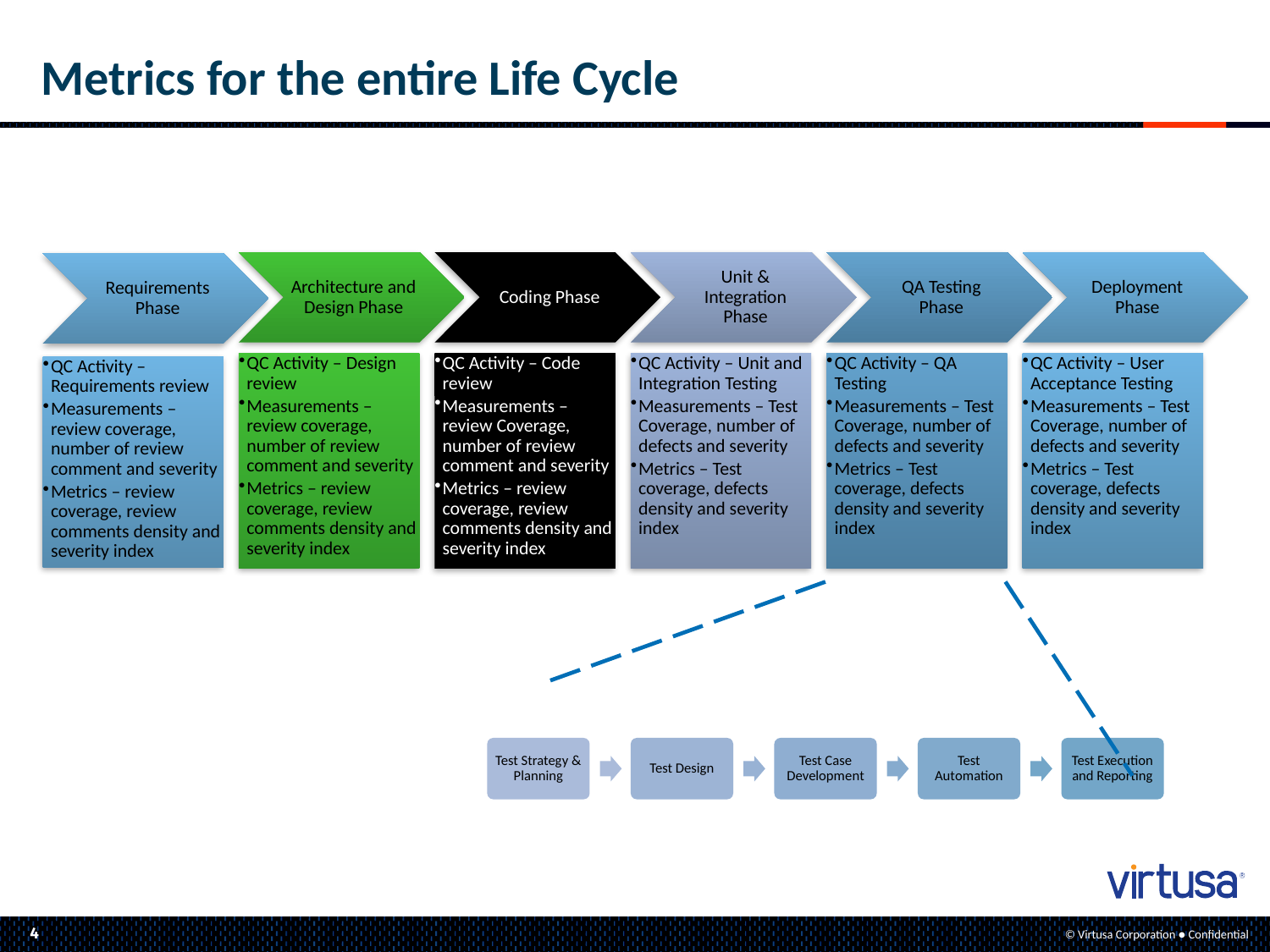

# Metrics for the entire Life Cycle
Requirements Phase
QC Activity – Requirements review
Measurements – review coverage, number of review comment and severity
Metrics – review coverage, review comments density and severity index
Architecture and Design Phase
QC Activity – Design review
Measurements – review coverage, number of review comment and severity
Metrics – review coverage, review comments density and severity index
Coding Phase
QC Activity – Code review
Measurements – review Coverage, number of review comment and severity
Metrics – review coverage, review comments density and severity index
Unit & Integration Phase
QC Activity – Unit and Integration Testing
Measurements – Test Coverage, number of defects and severity
Metrics – Test coverage, defects density and severity index
QA Testing Phase
QC Activity – QA Testing
Measurements – Test Coverage, number of defects and severity
Metrics – Test coverage, defects density and severity index
Deployment Phase
QC Activity – User Acceptance Testing
Measurements – Test Coverage, number of defects and severity
Metrics – Test coverage, defects density and severity index
Test Strategy & Planning

Test Design

Test Case Development

Test Automation

Test Execution and Reporting